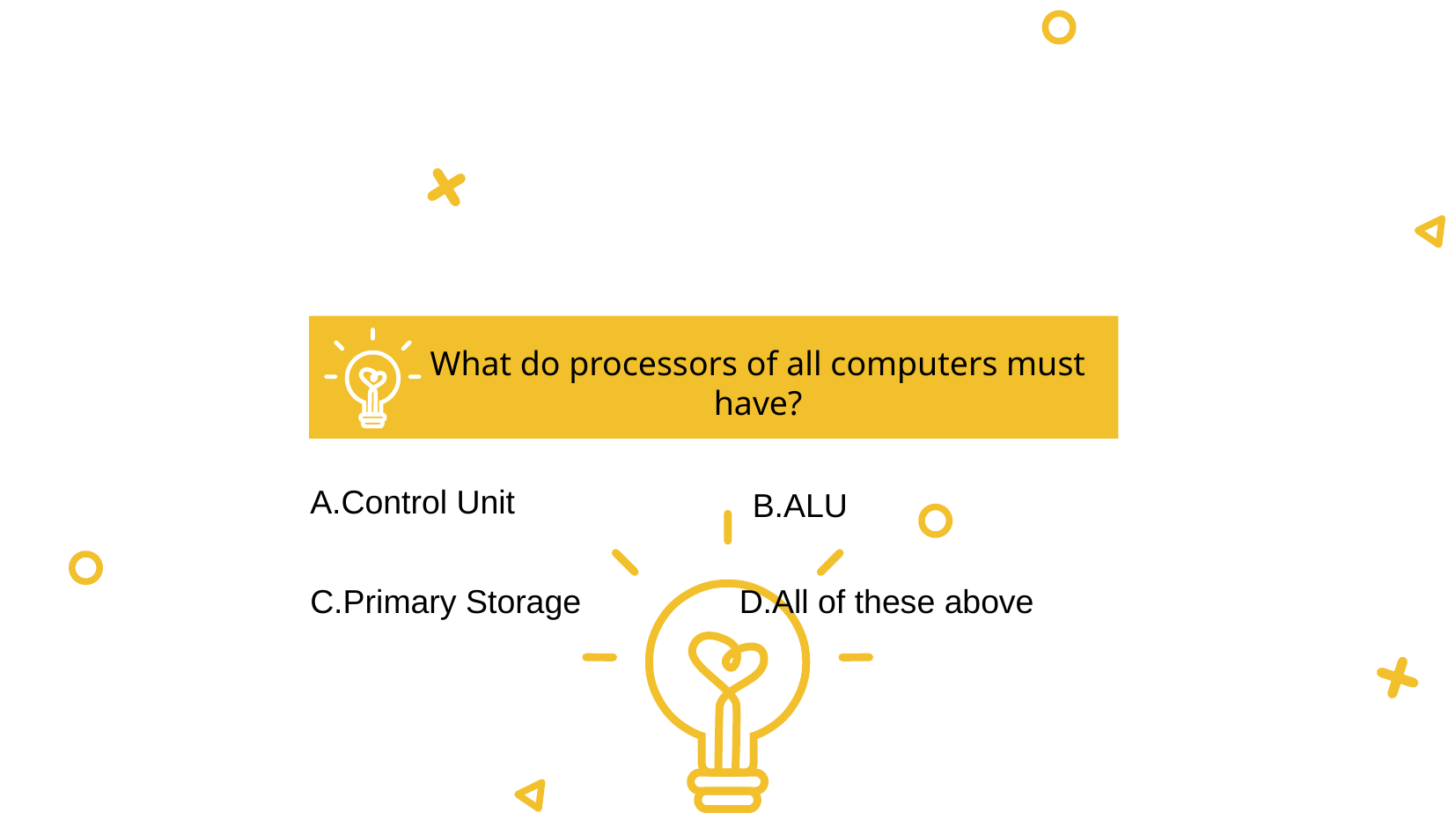

What do processors of all computers must have?
A.Control Unit
B.ALU
C.Primary Storage
D.All of these above